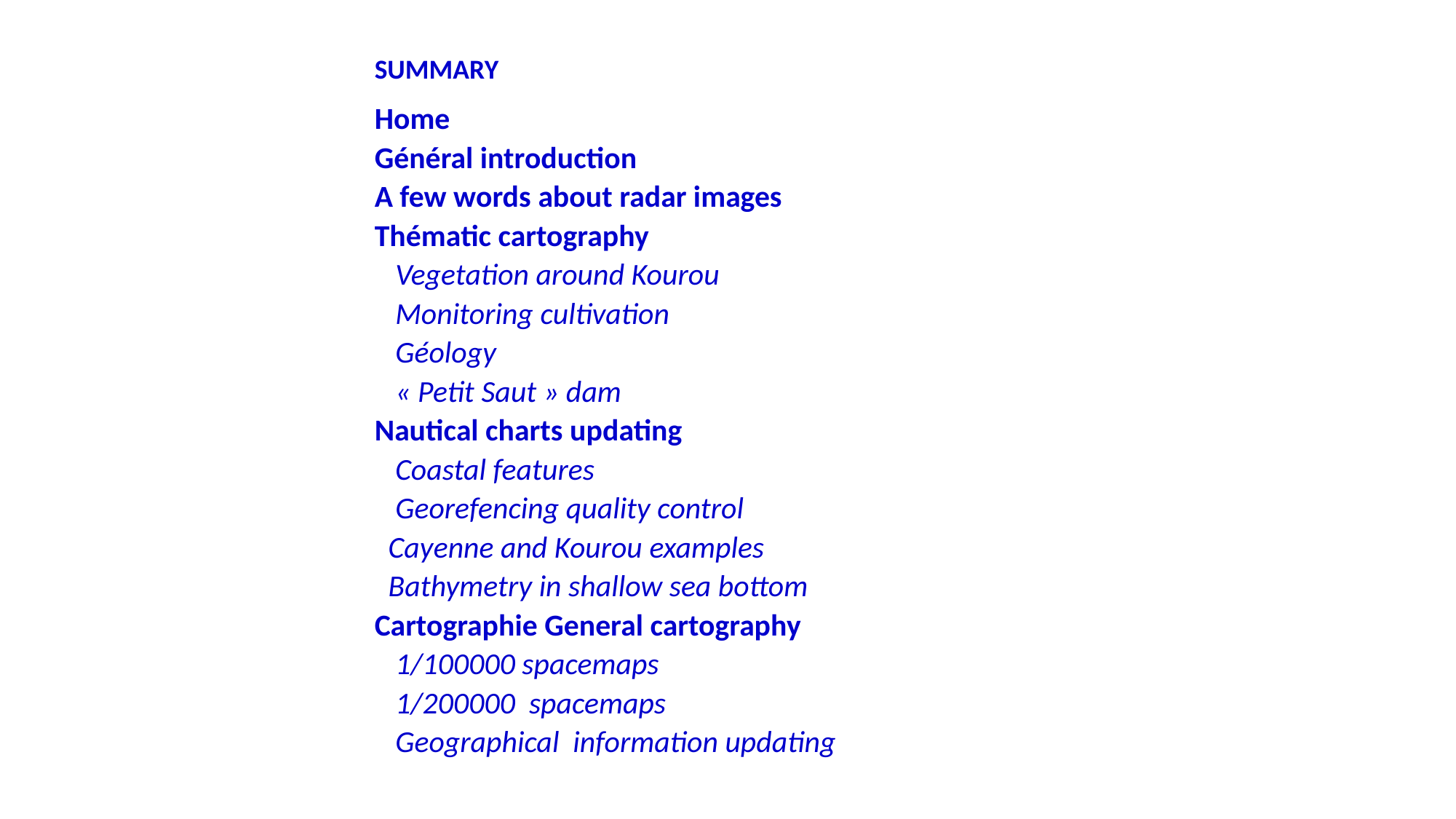

SUMMARY
Home
Général introduction
A few words about radar images
Thématic cartography
   Vegetation around Kourou
   Monitoring cultivation
   Géology
   « Petit Saut » dam
Nautical charts updating
   Coastal features
   Georefencing quality control
  Cayenne and Kourou examples
  Bathymetry in shallow sea bottom
Cartographie General cartography
   1/100000 spacemaps
   1/200000  spacemaps
   Geographical  information updating